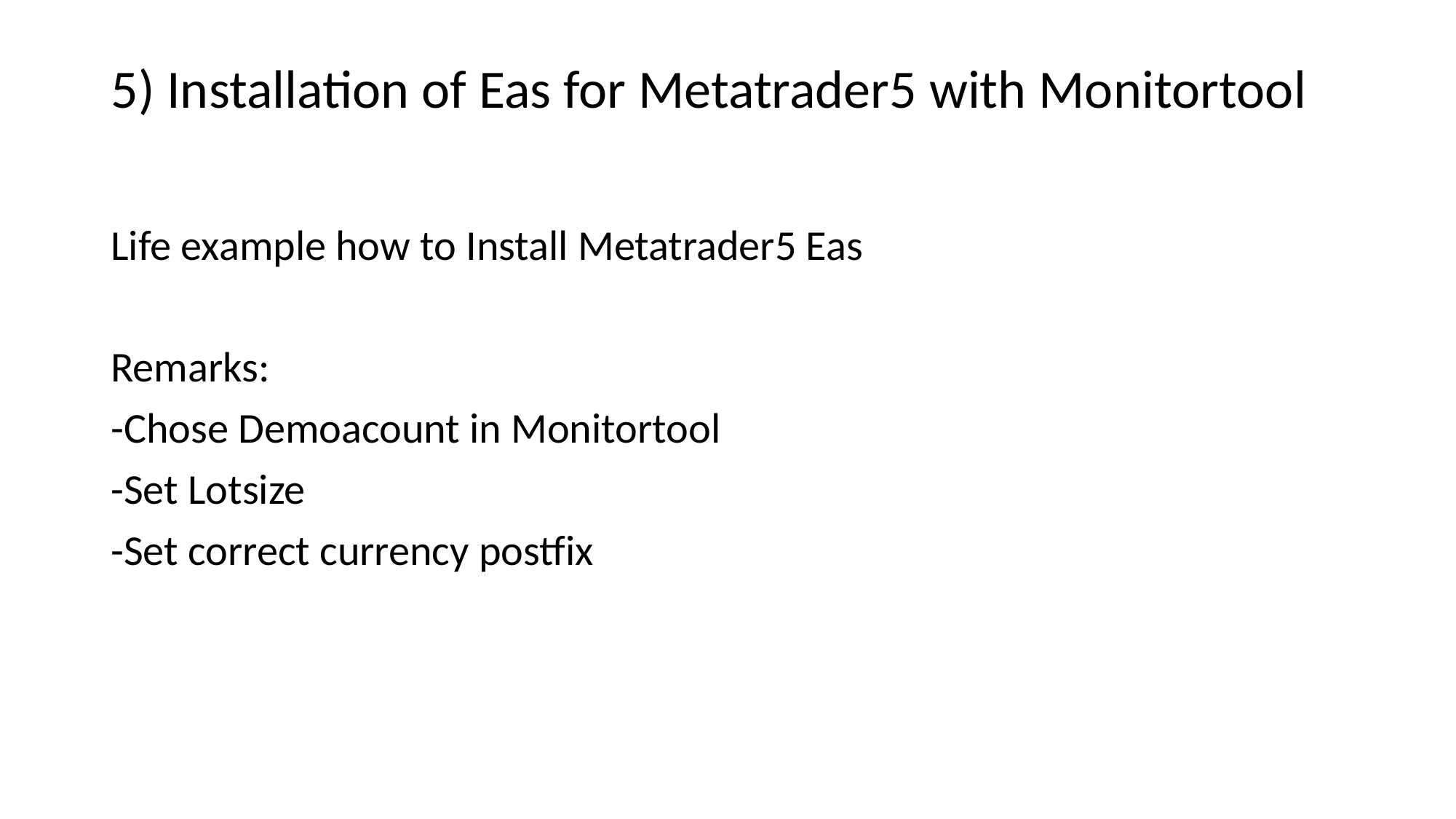

# 5) Installation of Eas for Metatrader5 with Monitortool
Life example how to Install Metatrader5 Eas

Remarks:
-Chose Demoacount in Monitortool
-Set Lotsize
-Set correct currency postfix